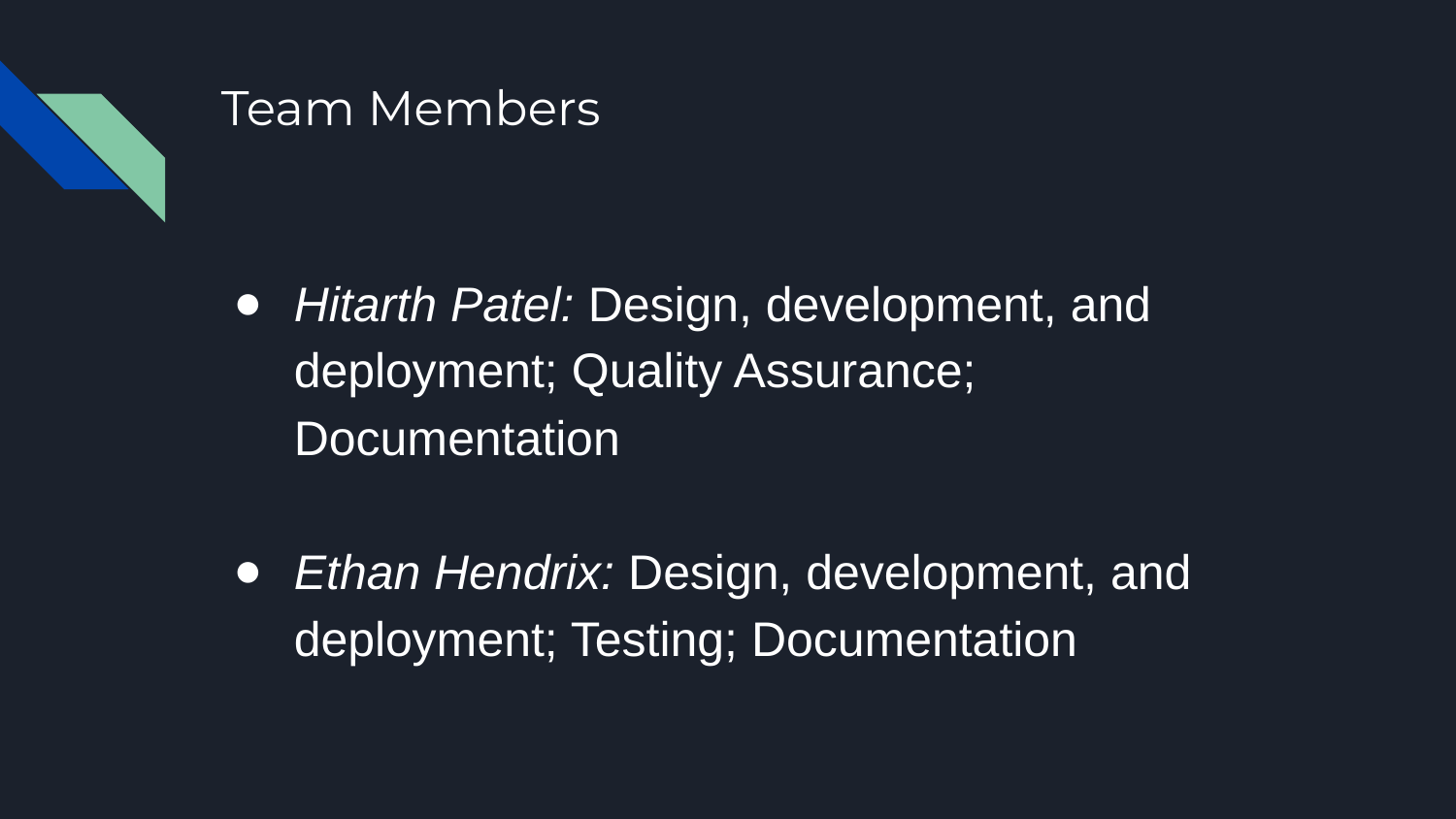

# Team Members
Hitarth Patel: Design, development, and deployment; Quality Assurance; Documentation

Ethan Hendrix: Design, development, and deployment; Testing; Documentation